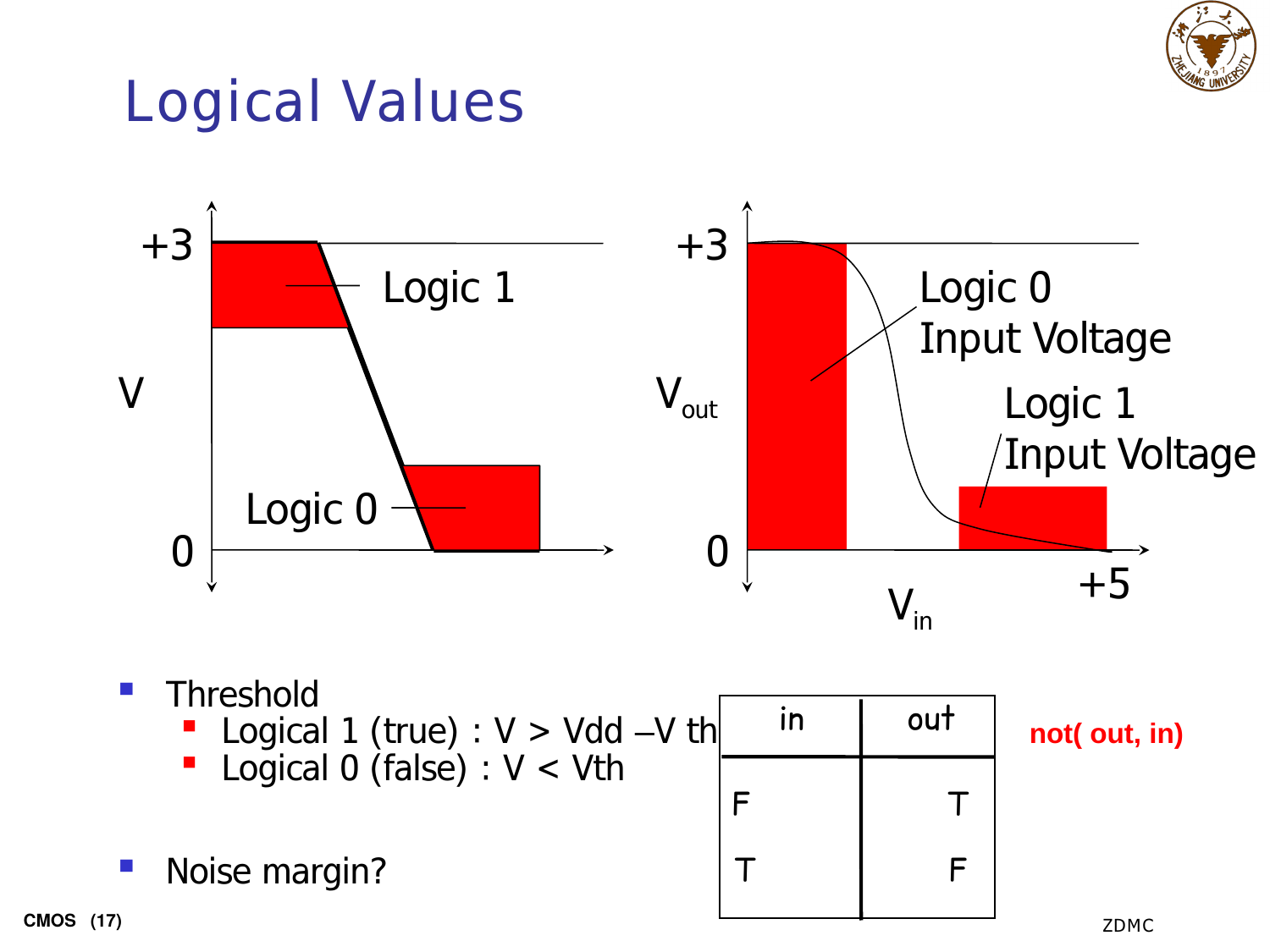

# Logical Values

+3
+3

Logic 1
Logic 0
Input Voltage

V
Vout
Logic 1
Input Voltage

Logic 0

0
0

+5
Vin
Threshold
Logical 1 (true) : V > Vdd –V th
Logical 0 (false) : V < Vth

Noise margin?

in
out

T
F
F
T
not( out, in)